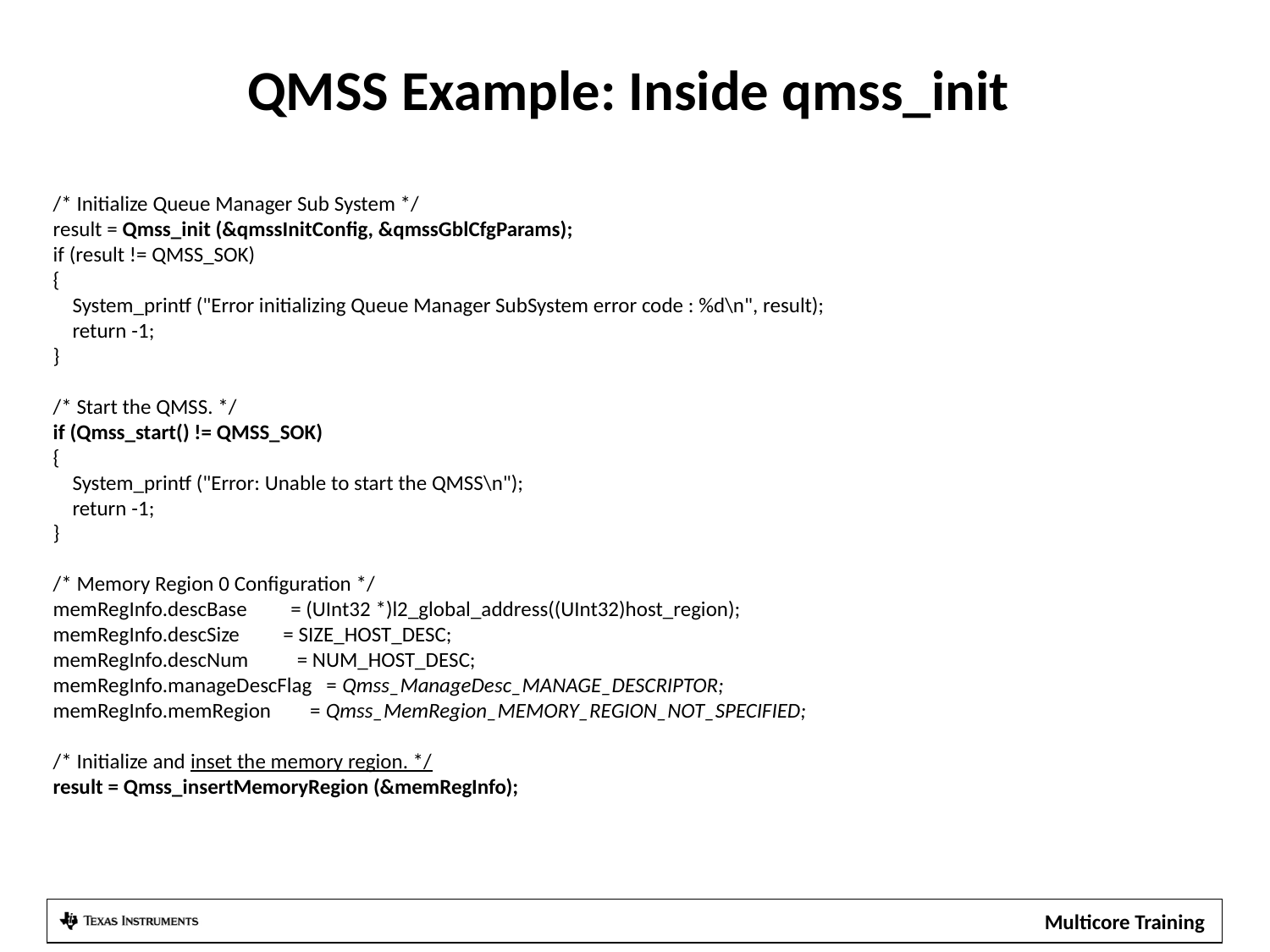

# QMSS Example: Inside qmss_init

    /* Initialize Queue Manager Sub System */
    result = Qmss_init (&qmssInitConfig, &qmssGblCfgParams);
    if (result != QMSS_SOK)
    {
        System_printf ("Error initializing Queue Manager SubSystem error code : %d\n", result);
        return -1;
    }

    /* Start the QMSS. */
    if (Qmss_start() != QMSS_SOK)
    {
        System_printf ("Error: Unable to start the QMSS\n");
        return -1;
    }

    /* Memory Region 0 Configuration */
    memRegInfo.descBase         = (UInt32 *)l2_global_address((UInt32)host_region);
    memRegInfo.descSize         = SIZE_HOST_DESC;
    memRegInfo.descNum          = NUM_HOST_DESC;
    memRegInfo.manageDescFlag   = Qmss_ManageDesc_MANAGE_DESCRIPTOR;
    memRegInfo.memRegion        = Qmss_MemRegion_MEMORY_REGION_NOT_SPECIFIED;

    /* Initialize and inset the memory region. */
    result = Qmss_insertMemoryRegion (&memRegInfo);